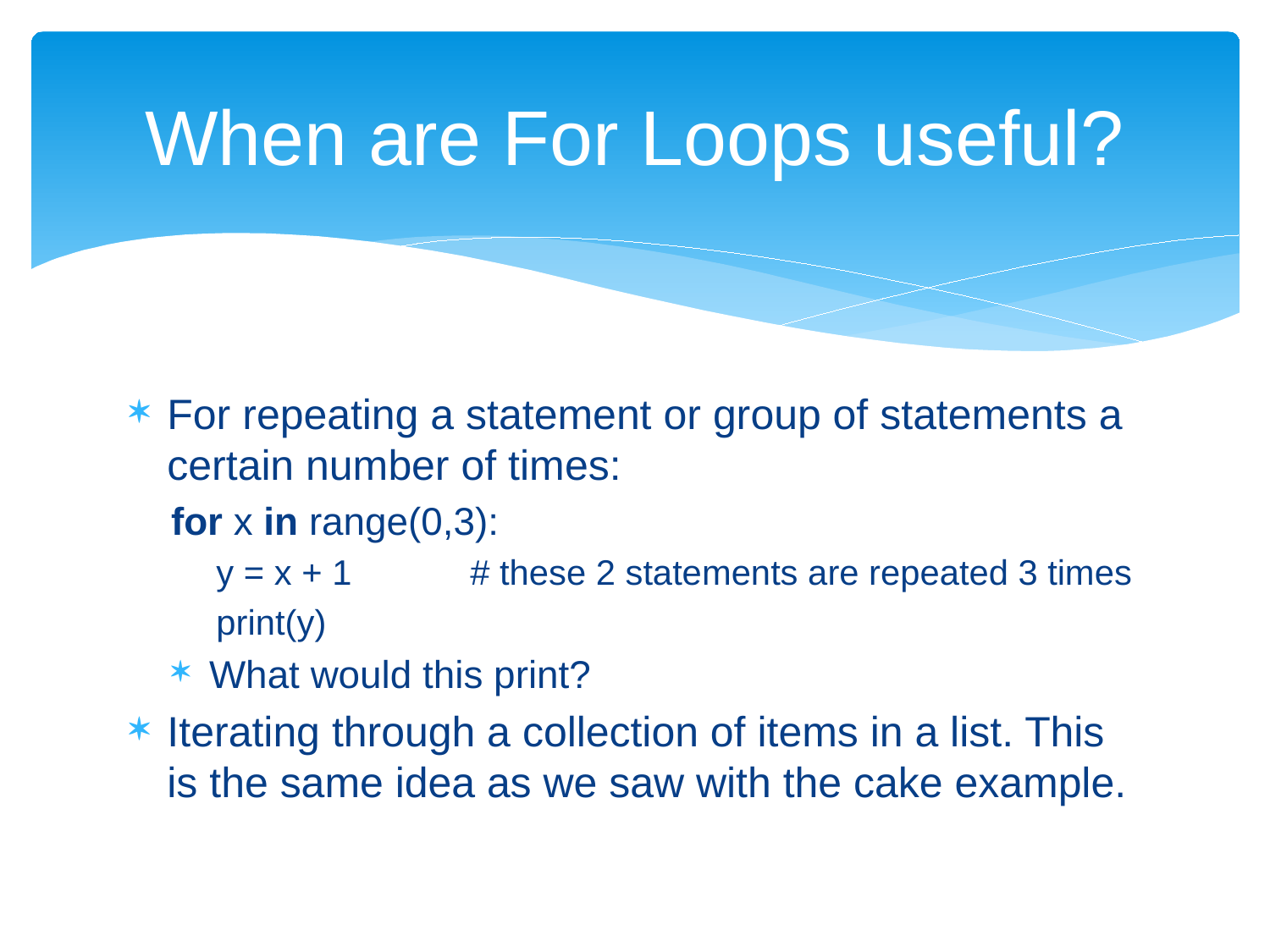

# When are For Loops useful?
For repeating a statement or group of statements a certain number of times:
for x in range(0,3):
y = x + 1	# these 2 statements are repeated 3 times
print(y)
What would this print?
Iterating through a collection of items in a list. This is the same idea as we saw with the cake example.